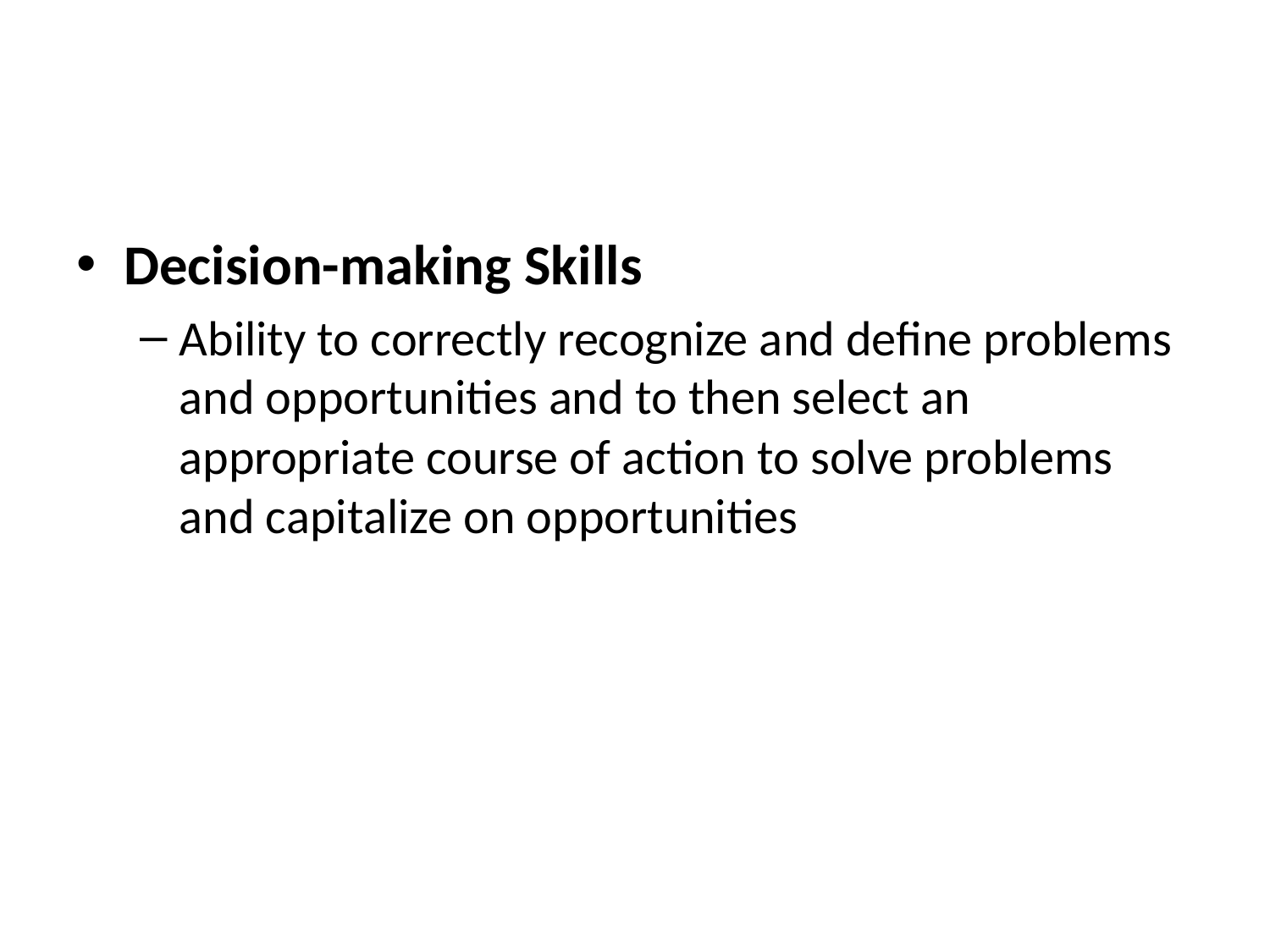

#
Decision-making Skills
Ability to correctly recognize and define problems and opportunities and to then select an appropriate course of action to solve problems and capitalize on opportunities